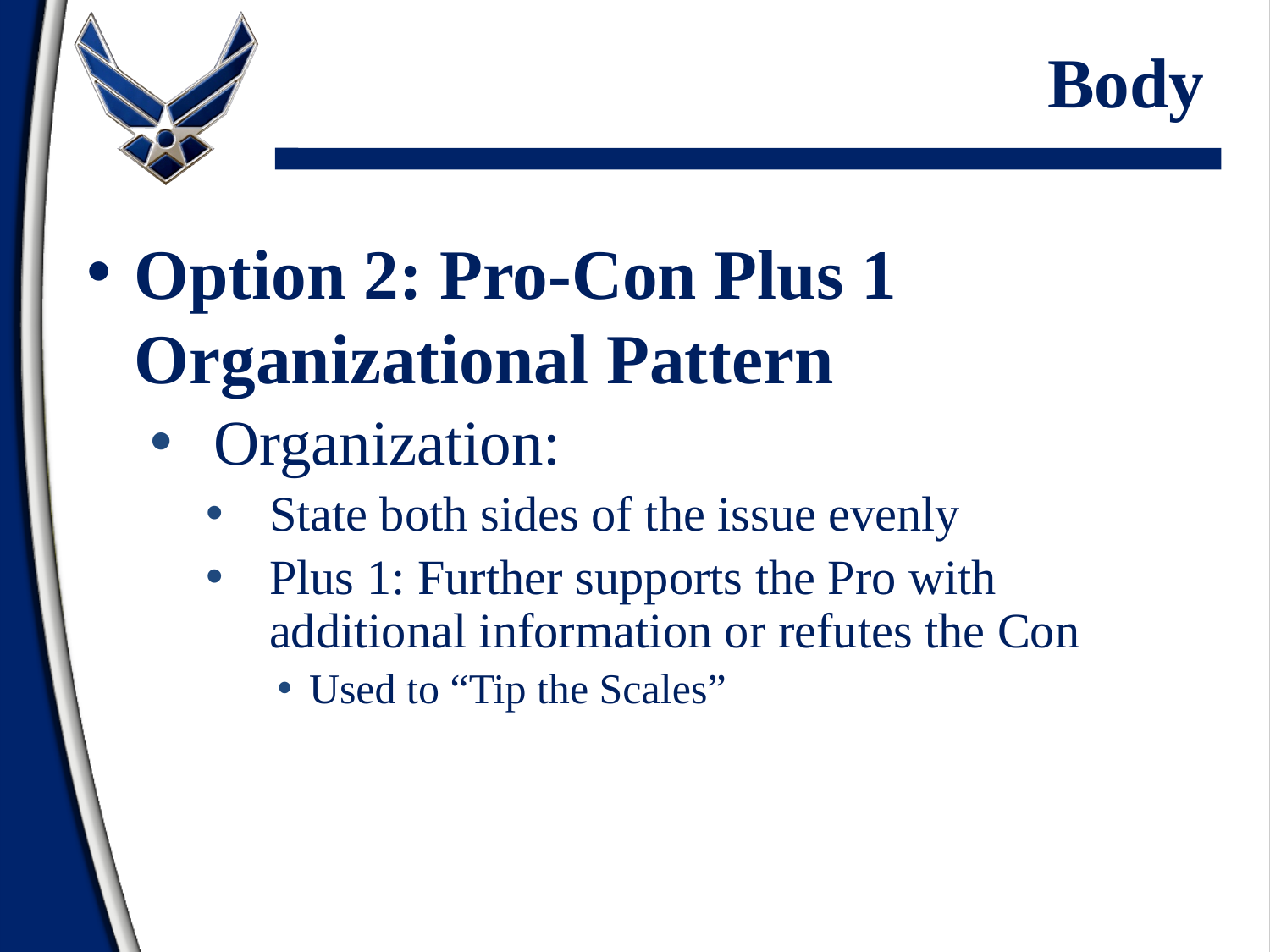

# Body
Option 2: Pro-Con Plus 1 Organizational Pattern
Organization:
State both sides of the issue evenly
Plus 1: Further supports the Pro with additional information or refutes the Con
Used to “Tip the Scales”